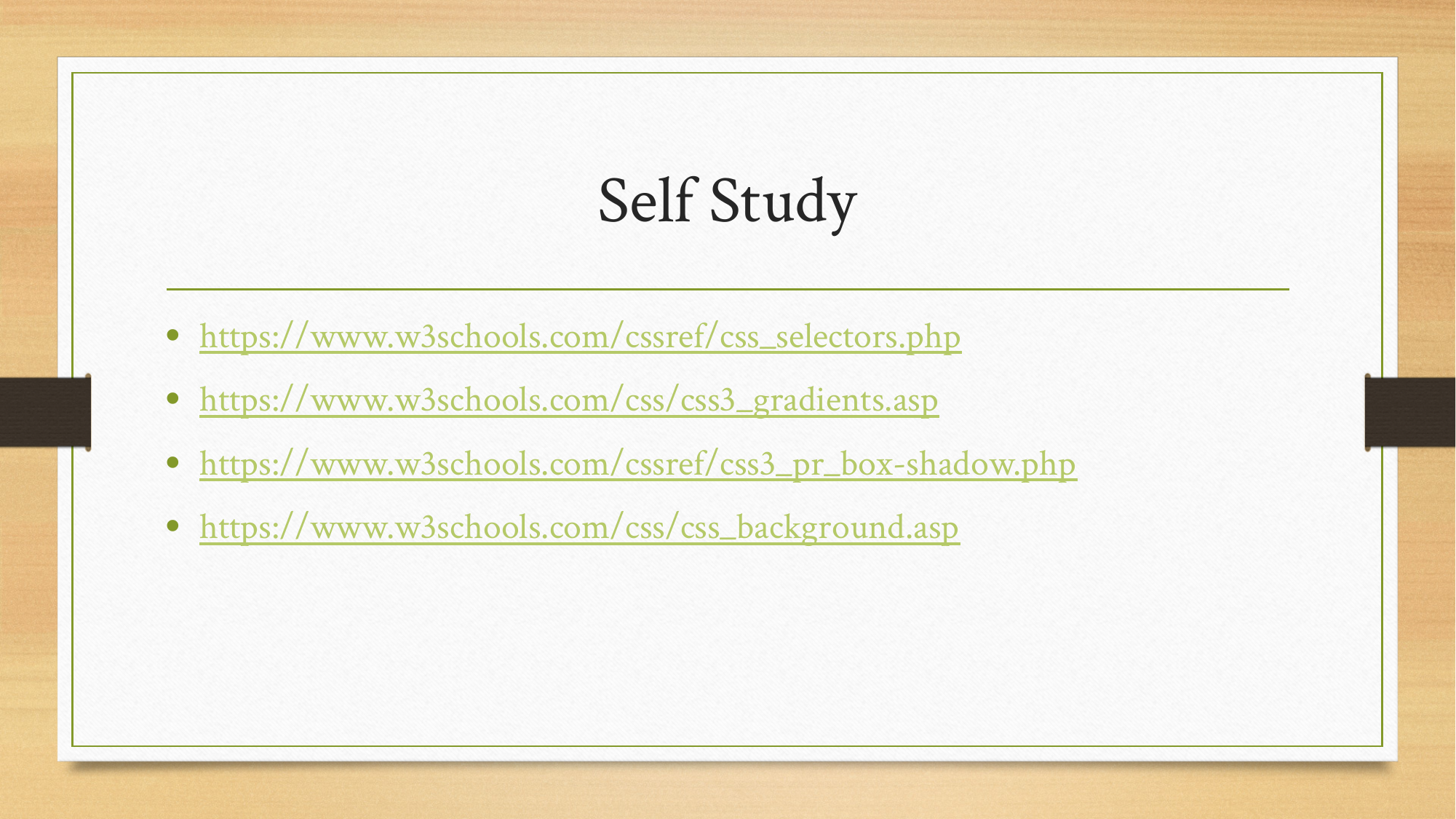

# Self Study
https://www.w3schools.com/cssref/css_selectors.php
https://www.w3schools.com/css/css3_gradients.asp
https://www.w3schools.com/cssref/css3_pr_box-shadow.php
https://www.w3schools.com/css/css_background.asp